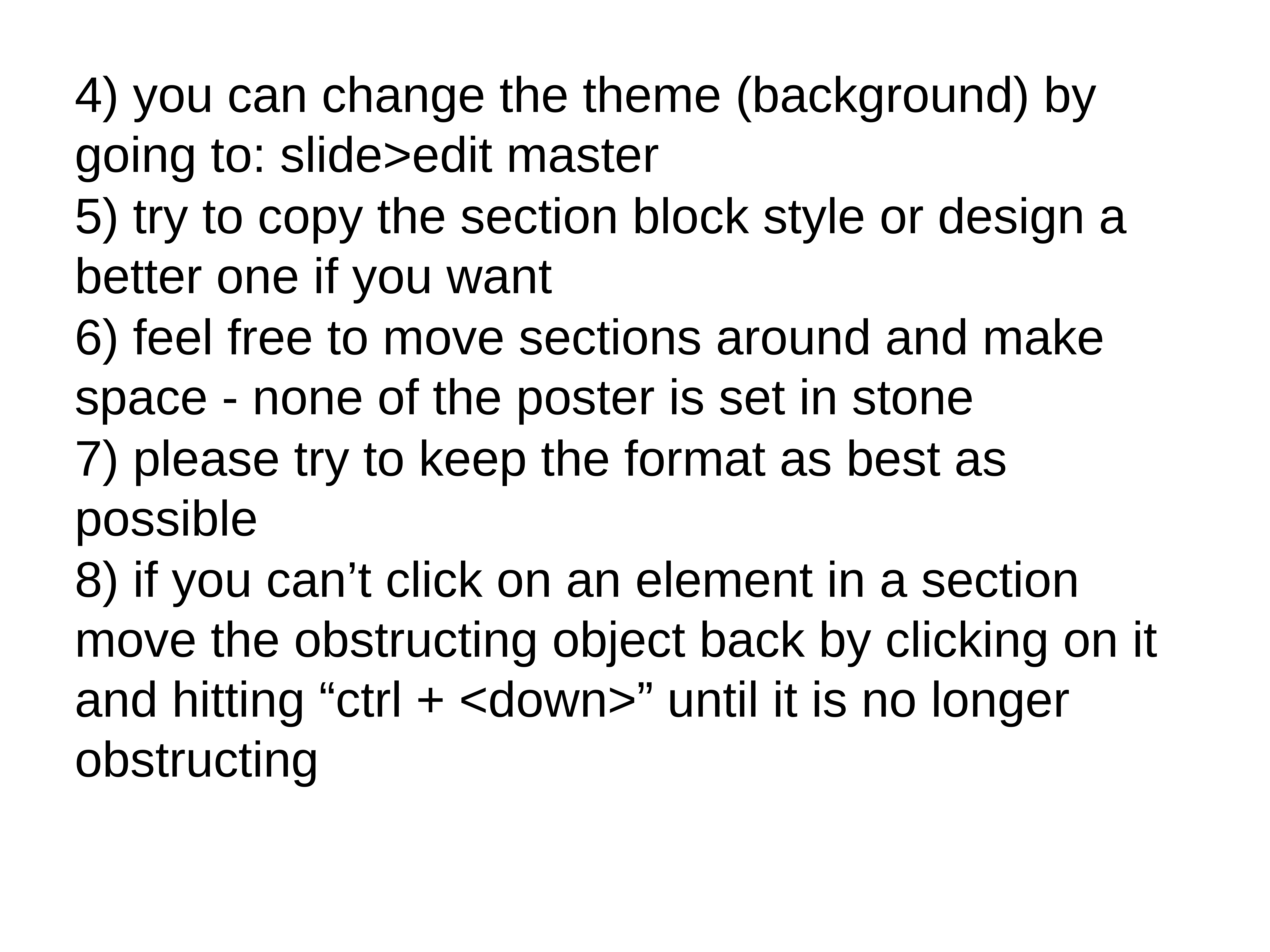

4) you can change the theme (background) by going to: slide>edit master
5) try to copy the section block style or design a better one if you want
6) feel free to move sections around and make space - none of the poster is set in stone
7) please try to keep the format as best as possible
8) if you can’t click on an element in a section move the obstructing object back by clicking on it and hitting “ctrl + <down>” until it is no longer obstructing